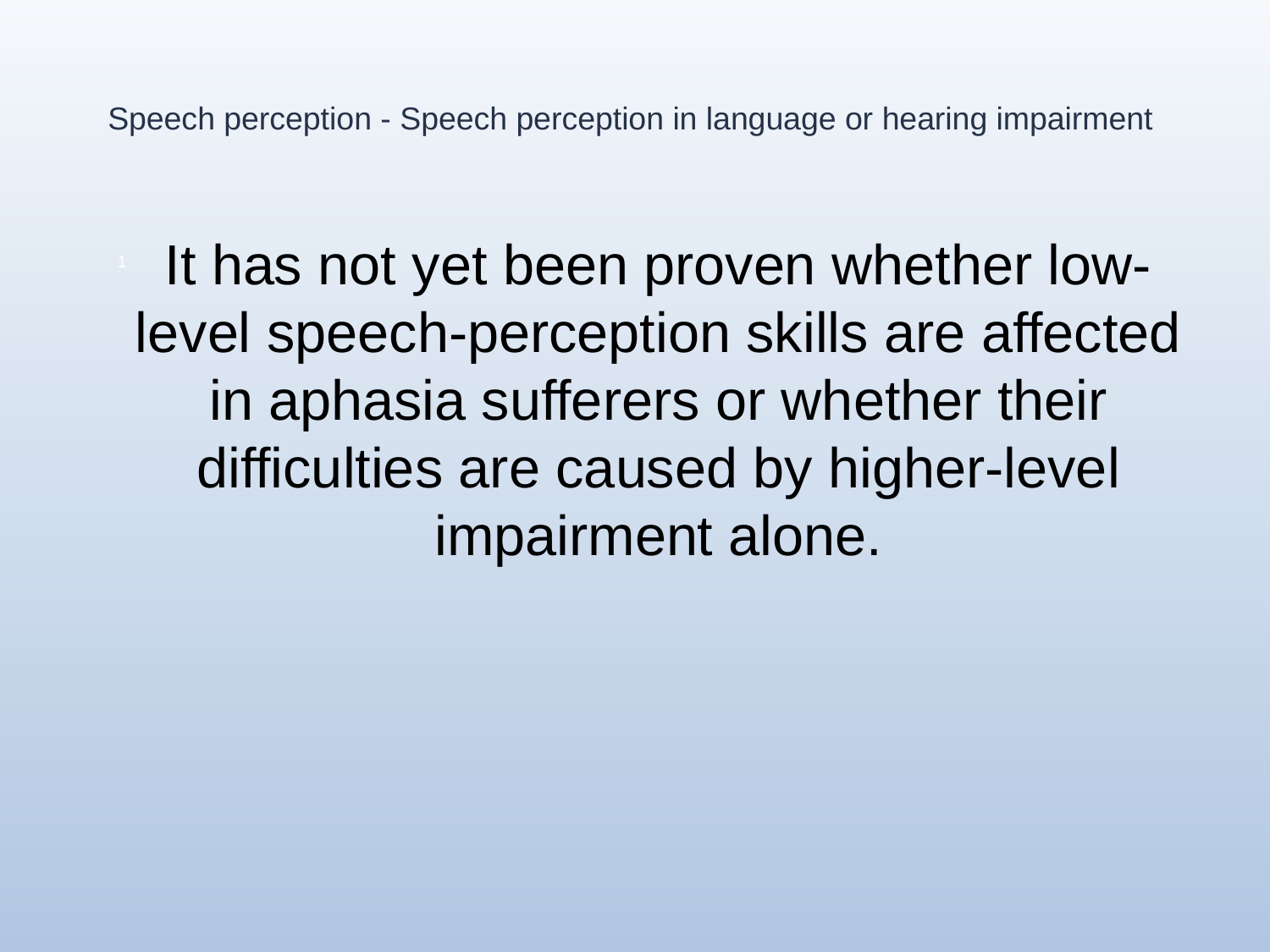

# Speech perception - Speech perception in language or hearing impairment
It has not yet been proven whether low-level speech-perception skills are affected in aphasia sufferers or whether their difficulties are caused by higher-level impairment alone.